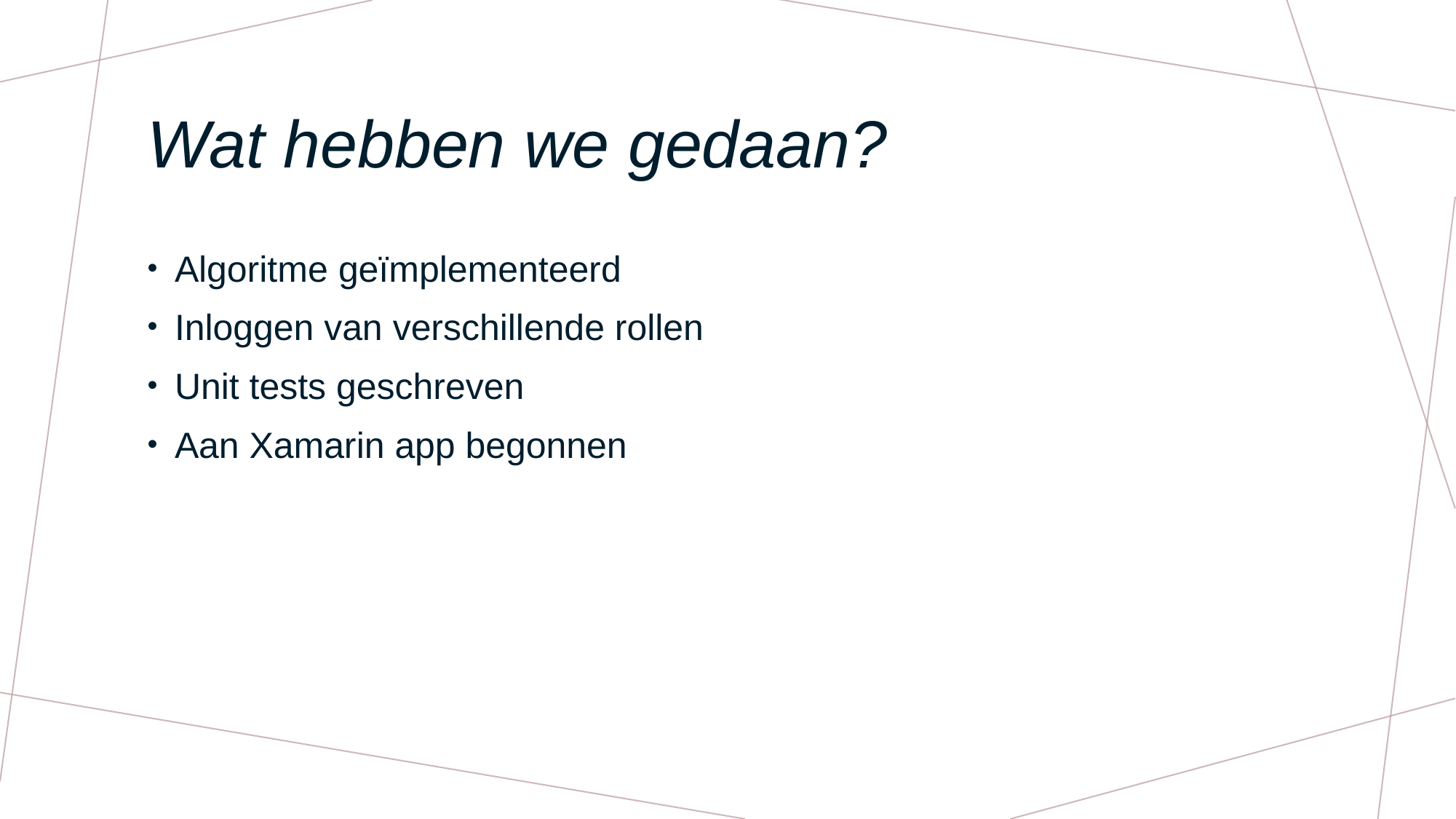

# Wat hebben we gedaan?
Algoritme geïmplementeerd
Inloggen van verschillende rollen
Unit tests geschreven
Aan Xamarin app begonnen